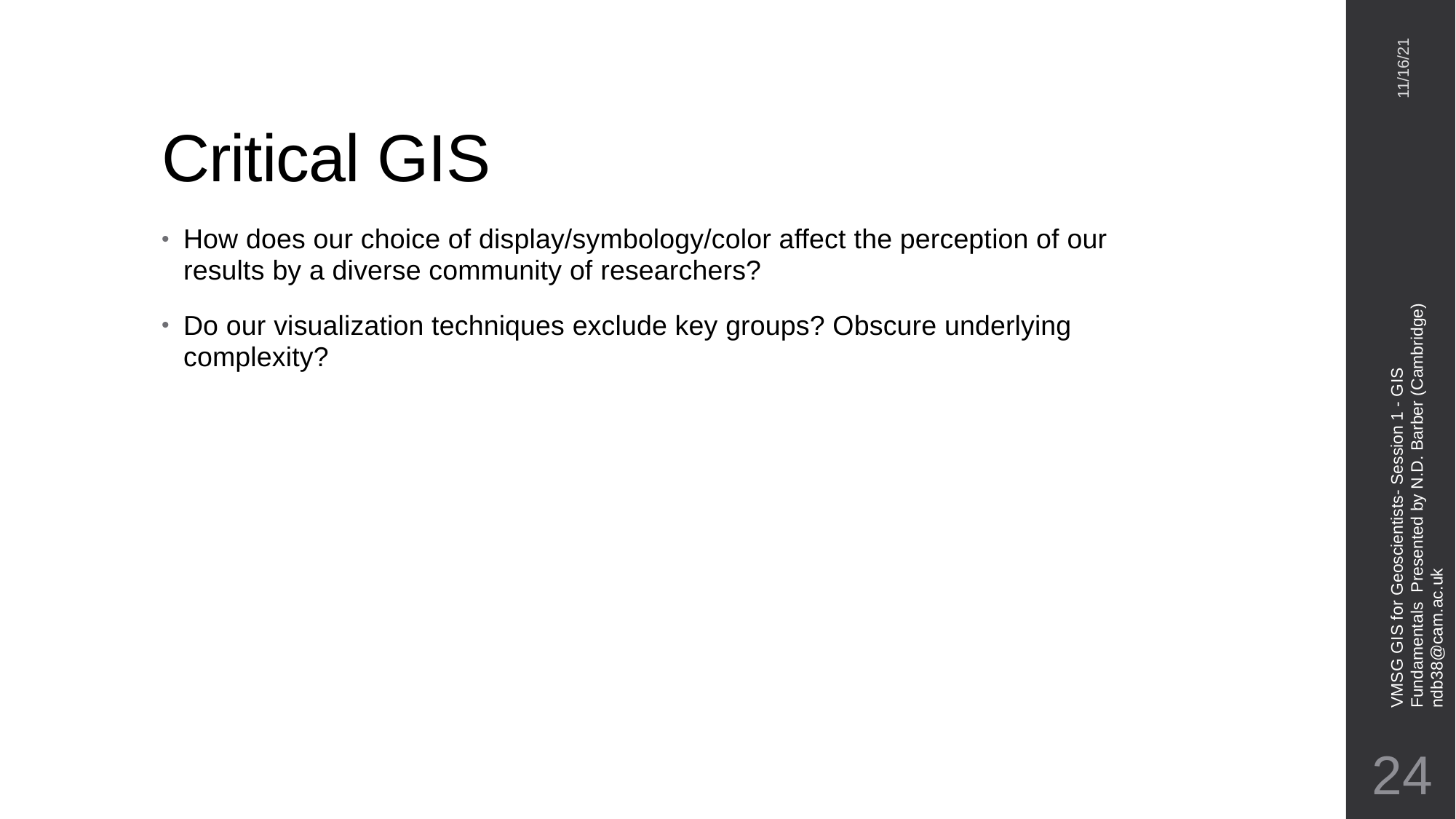

# Critical GIS
11/16/21
How does our choice of display/symbology/color affect the perception of our results by a diverse community of researchers?
Do our visualization techniques exclude key groups? Obscure underlying complexity?
VMSG GIS for Geoscientists- Session 1 - GIS Fundamentals  Presented by N.D. Barber (Cambridge) ndb38@cam.ac.uk
24